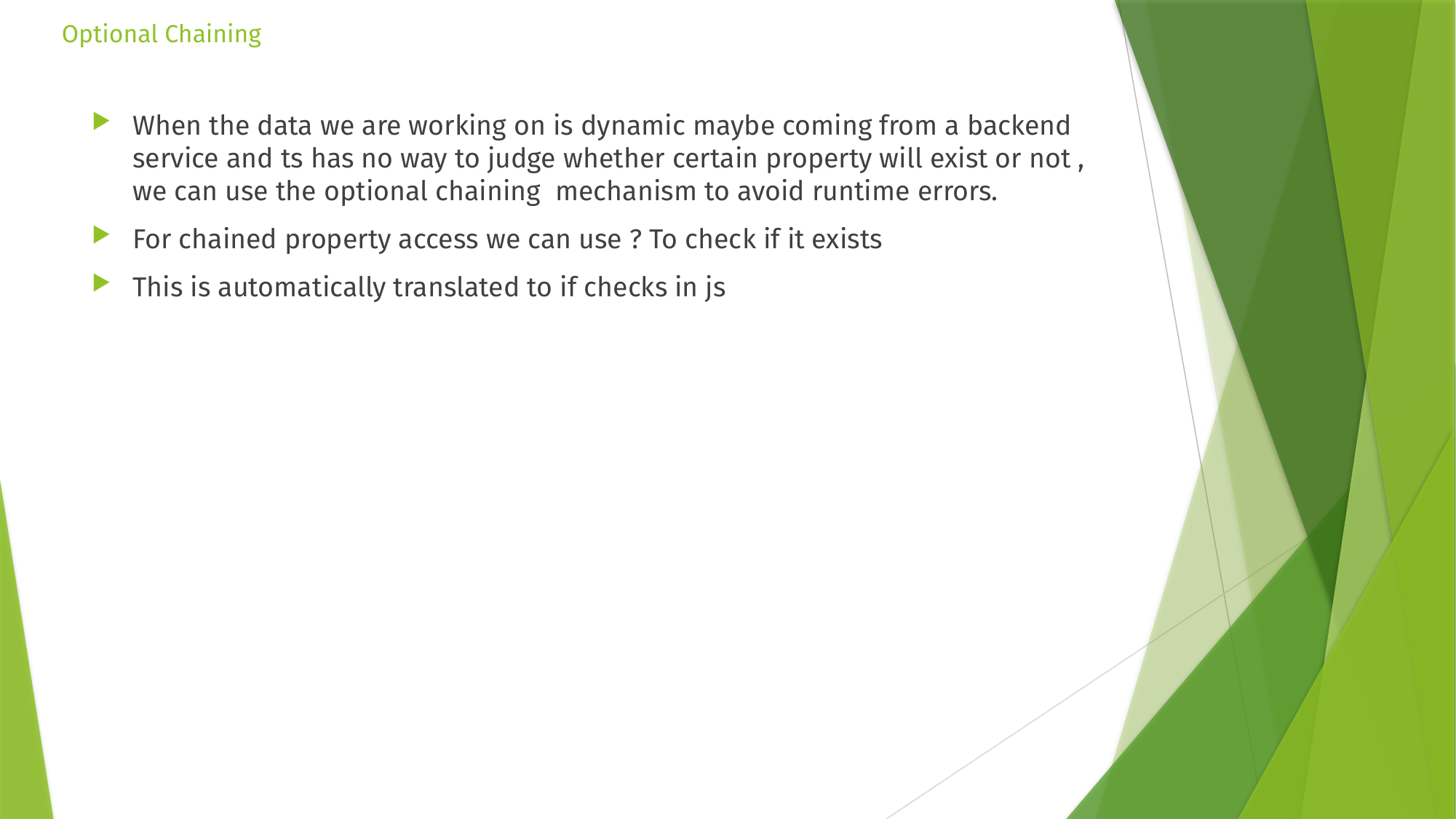

# Optional Chaining
When the data we are working on is dynamic maybe coming from a backend service and ts has no way to judge whether certain property will exist or not , we can use the optional chaining  mechanism to avoid runtime errors.
For chained property access we can use ? To check if it exists
This is automatically translated to if checks in js